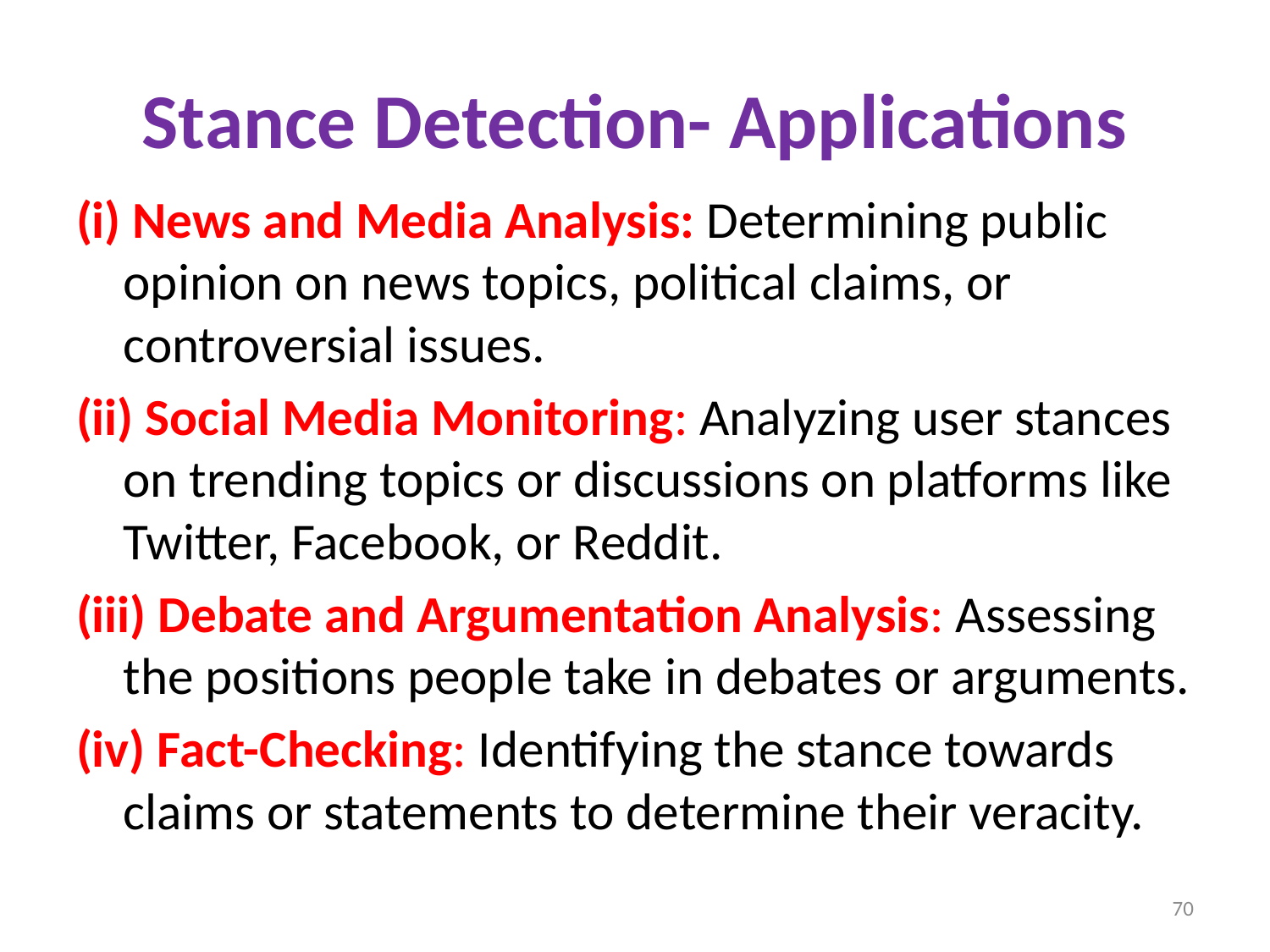

# Stance Detection- Applications
(i) News and Media Analysis: Determining public opinion on news topics, political claims, or controversial issues.
(ii) Social Media Monitoring: Analyzing user stances on trending topics or discussions on platforms like Twitter, Facebook, or Reddit.
(iii) Debate and Argumentation Analysis: Assessing the positions people take in debates or arguments.
(iv) Fact-Checking: Identifying the stance towards claims or statements to determine their veracity.

70